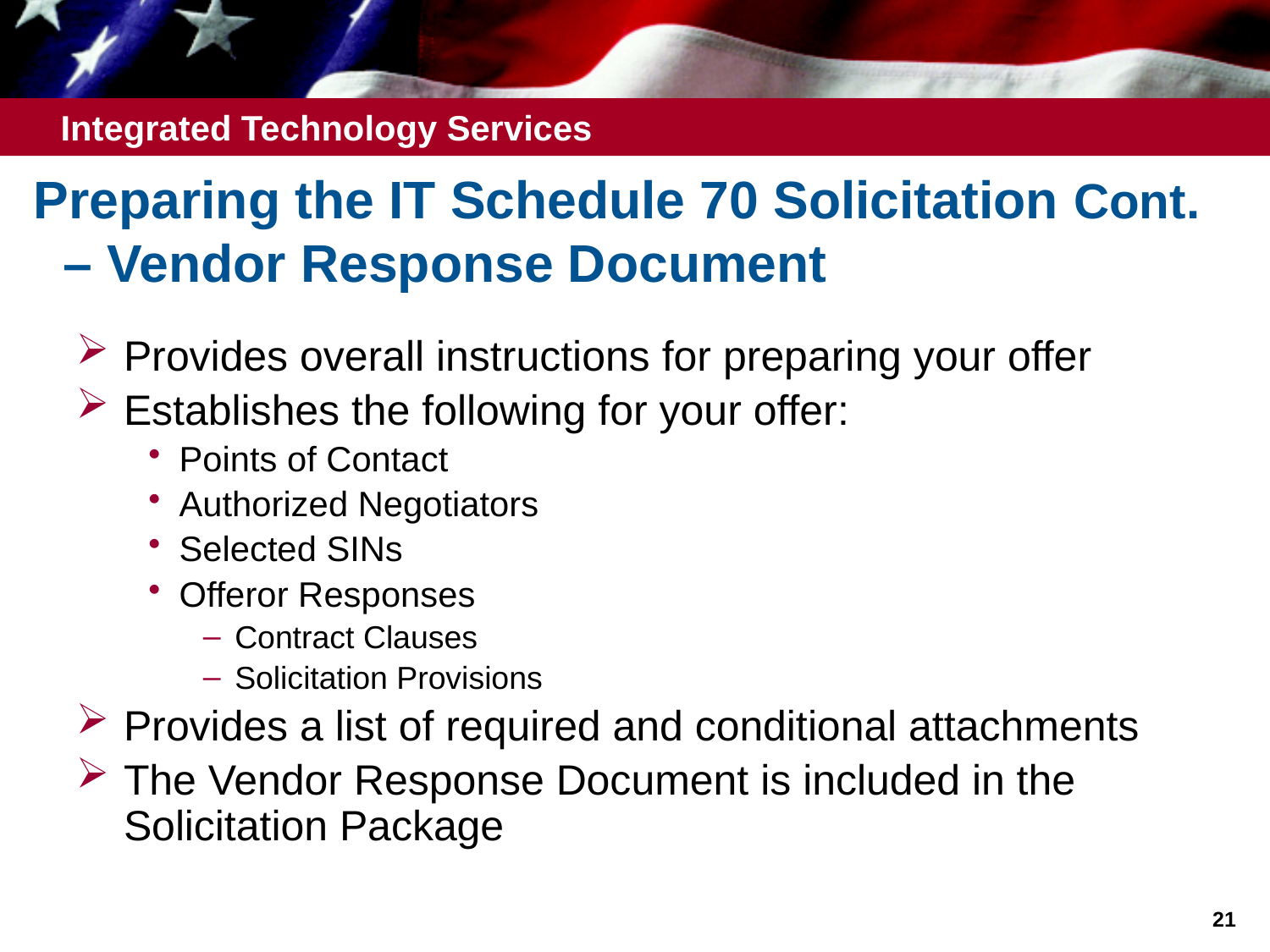

# Preparing the IT Schedule 70 Solicitation Cont. – Vendor Response Document
Provides overall instructions for preparing your offer
Establishes the following for your offer:
Points of Contact
Authorized Negotiators
Selected SINs
Offeror Responses
Contract Clauses
Solicitation Provisions
Provides a list of required and conditional attachments
The Vendor Response Document is included in the Solicitation Package
21